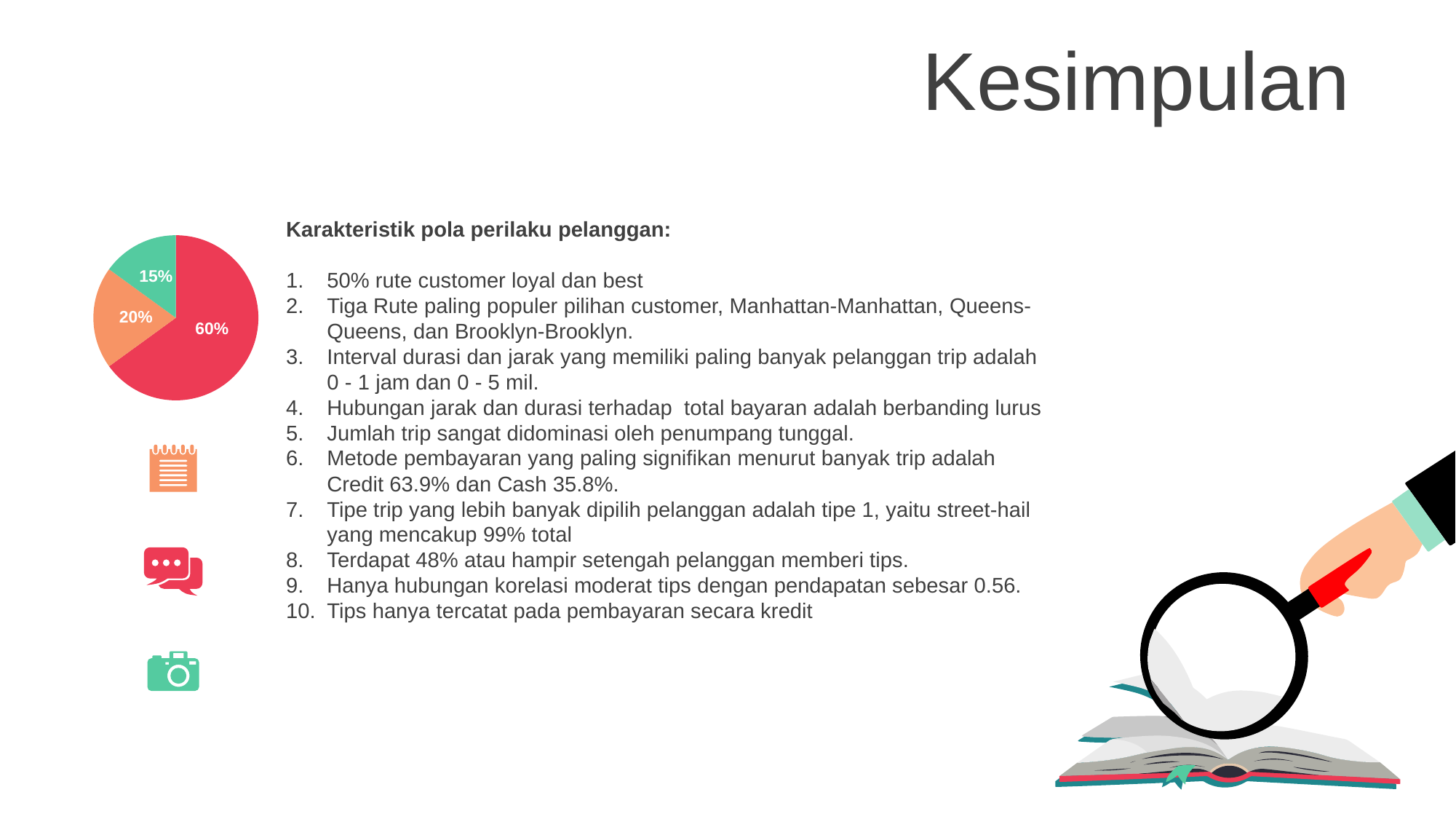

Kesimpulan
Karakteristik pola perilaku pelanggan:

50% rute customer loyal dan best
Tiga Rute paling populer pilihan customer, Manhattan-Manhattan, Queens-Queens, dan Brooklyn-Brooklyn.
Interval durasi dan jarak yang memiliki paling banyak pelanggan trip adalah 0 - 1 jam dan 0 - 5 mil.
Hubungan jarak dan durasi terhadap  total bayaran adalah berbanding lurus
Jumlah trip sangat didominasi oleh penumpang tunggal.
Metode pembayaran yang paling signifikan menurut banyak trip adalah Credit 63.9% dan Cash 35.8%.
Tipe trip yang lebih banyak dipilih pelanggan adalah tipe 1, yaitu street-hail yang mencakup 99% total
Terdapat 48% atau hampir setengah pelanggan memberi tips.
Hanya hubungan korelasi moderat tips dengan pendapatan sebesar 0.56.
Tips hanya tercatat pada pembayaran secara kredit

### Chart

| Category | Sales |
|---|---|
| 1st Qtr | 65.0 |
| 2nd Qtr | 20.0 |
| 3rd Qtr | 15.0 |
15%
20%
60%